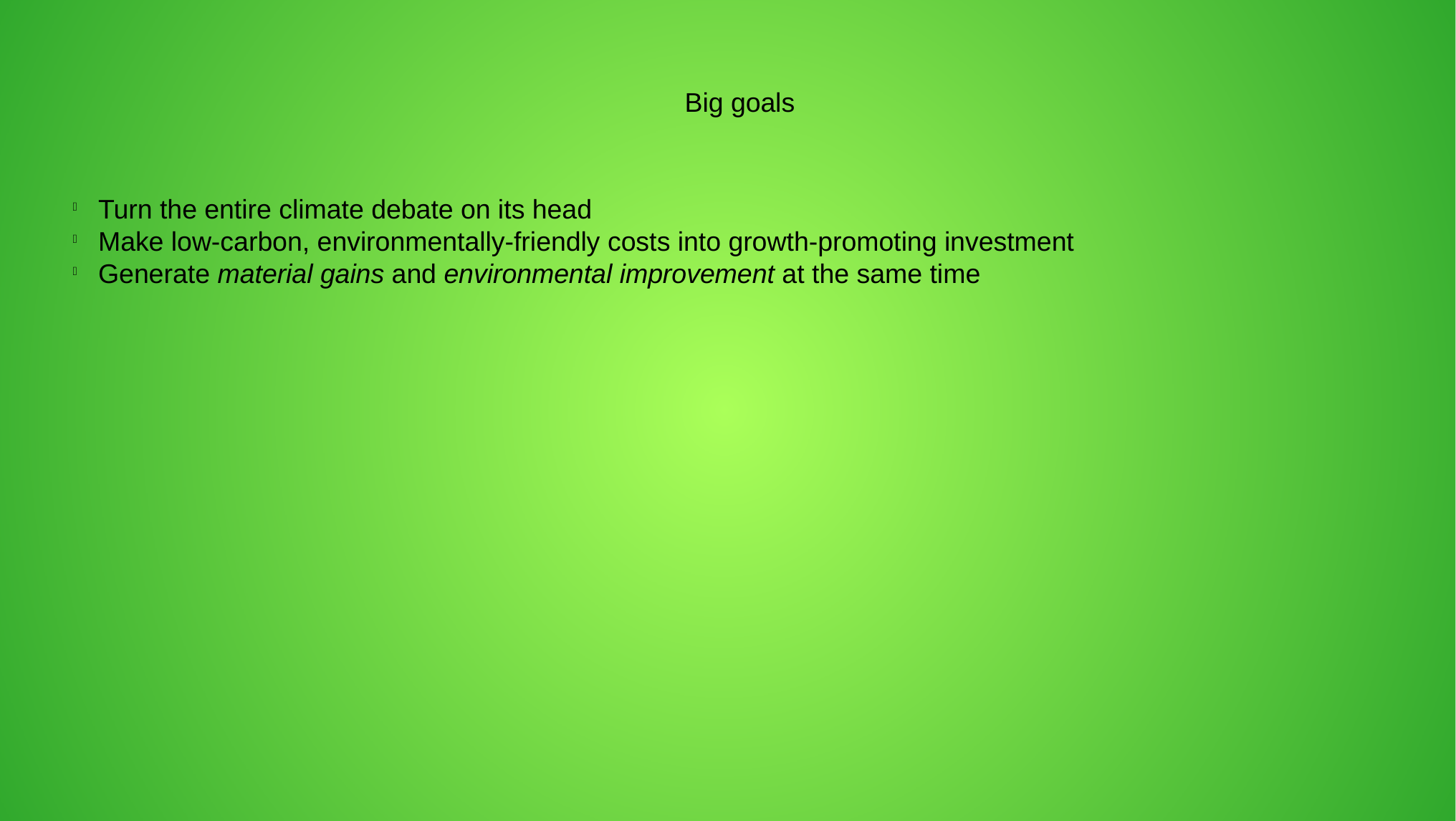

Big goals
Turn the entire climate debate on its head
Make low-carbon, environmentally-friendly costs into growth-promoting investment
Generate material gains and environmental improvement at the same time